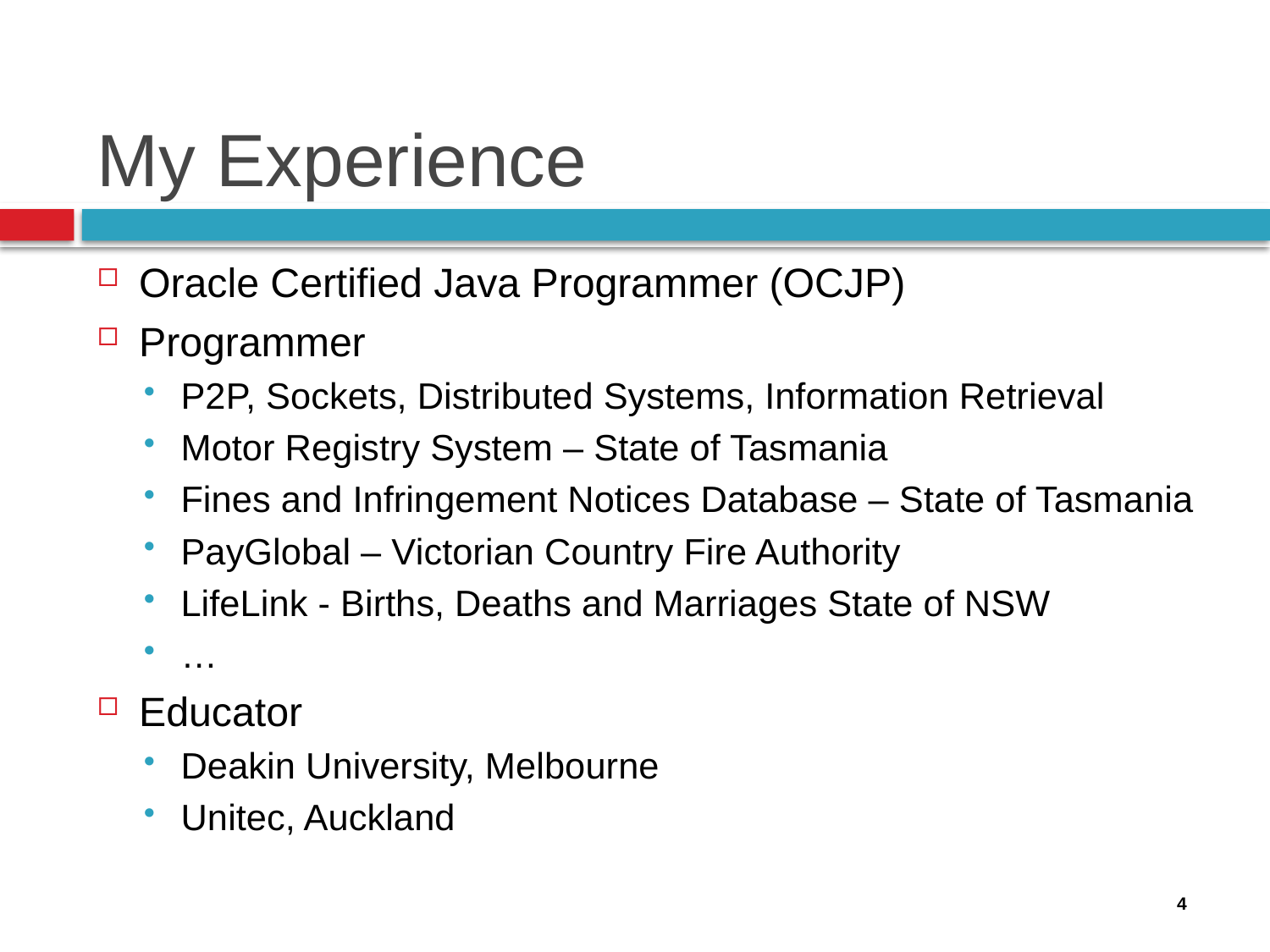

# My Experience
Oracle Certified Java Programmer (OCJP)
Programmer
P2P, Sockets, Distributed Systems, Information Retrieval
Motor Registry System – State of Tasmania
Fines and Infringement Notices Database – State of Tasmania
PayGlobal – Victorian Country Fire Authority
LifeLink - Births, Deaths and Marriages State of NSW
…
Educator
Deakin University, Melbourne
Unitec, Auckland